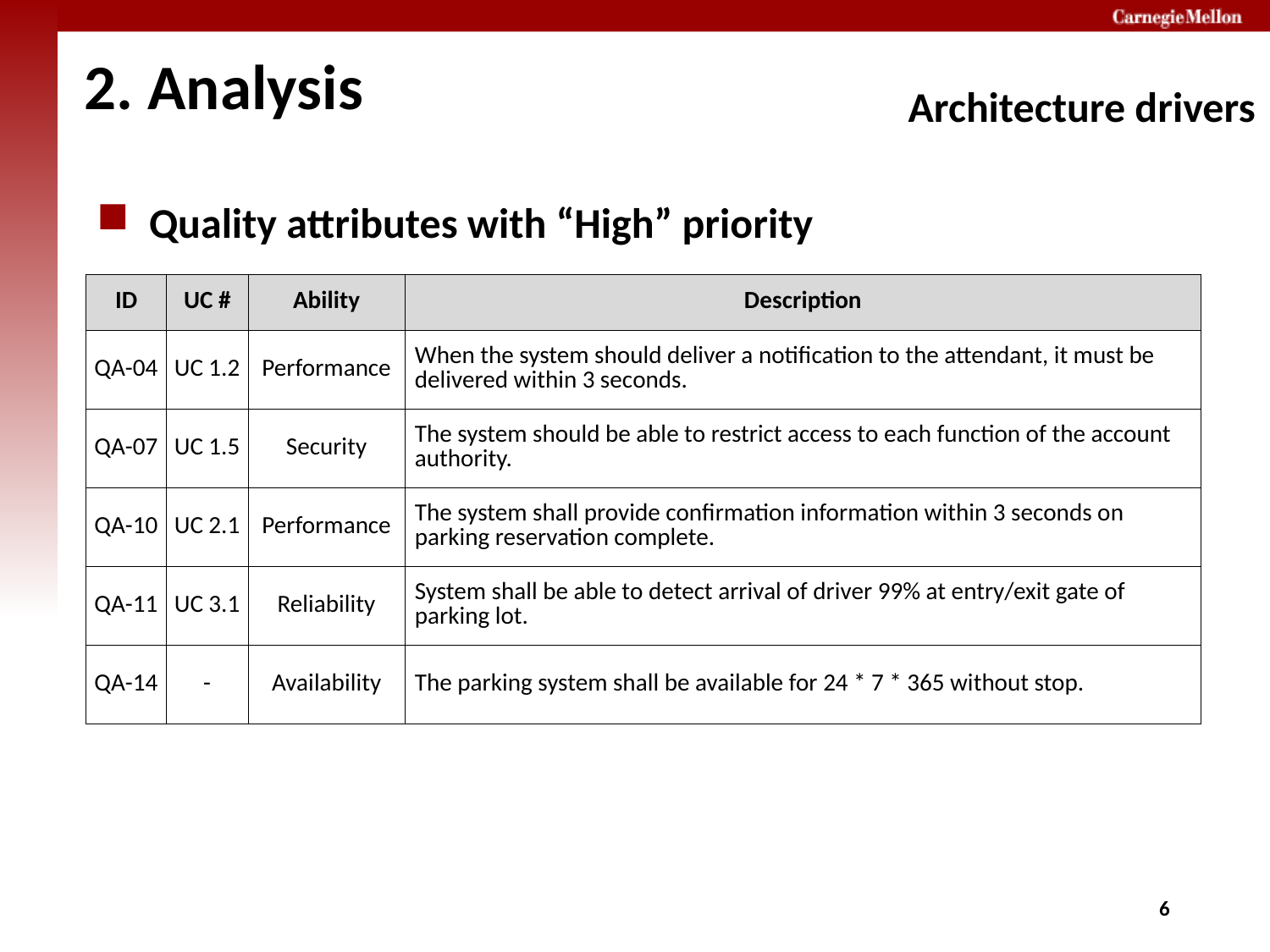

# 2. Analysis
Architecture drivers
Quality attributes with “High” priority
| ID | UC # | Ability | Description |
| --- | --- | --- | --- |
| QA-04 | UC 1.2 | Performance | When the system should deliver a notification to the attendant, it must be delivered within 3 seconds. |
| QA-07 | UC 1.5 | Security | The system should be able to restrict access to each function of the account authority. |
| QA-10 | UC 2.1 | Performance | The system shall provide confirmation information within 3 seconds on parking reservation complete. |
| QA-11 | UC 3.1 | Reliability | System shall be able to detect arrival of driver 99% at entry/exit gate of parking lot. |
| QA-14 | - | Availability | The parking system shall be available for 24 \* 7 \* 365 without stop. |
6